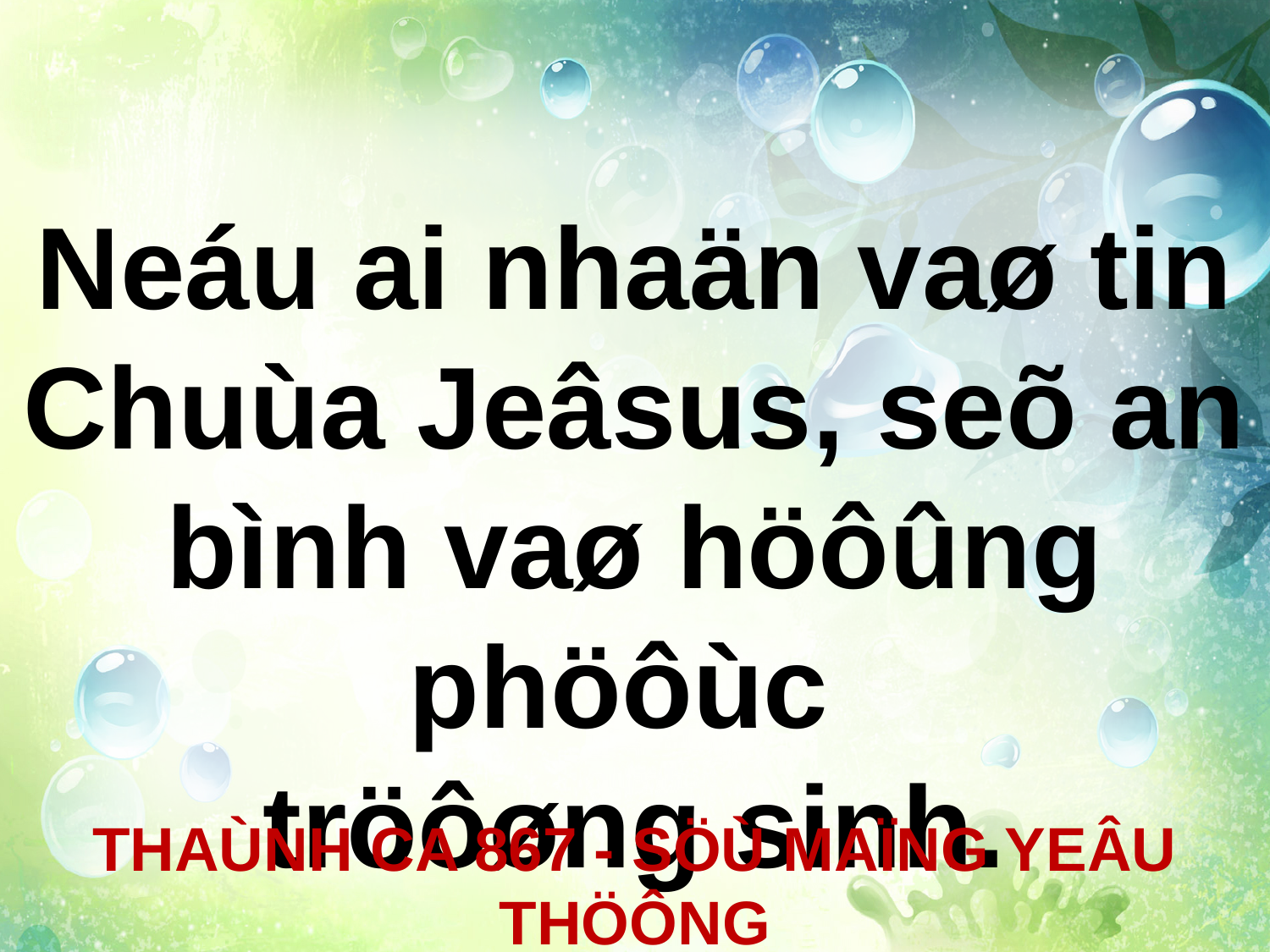

Neáu ai nhaän vaø tin Chuùa Jeâsus, seõ an bình vaø höôûng phöôùc
tröôøng sinh.
THAÙNH CA 867 - SÖÙ MAÏNG YEÂU THÖÔNG